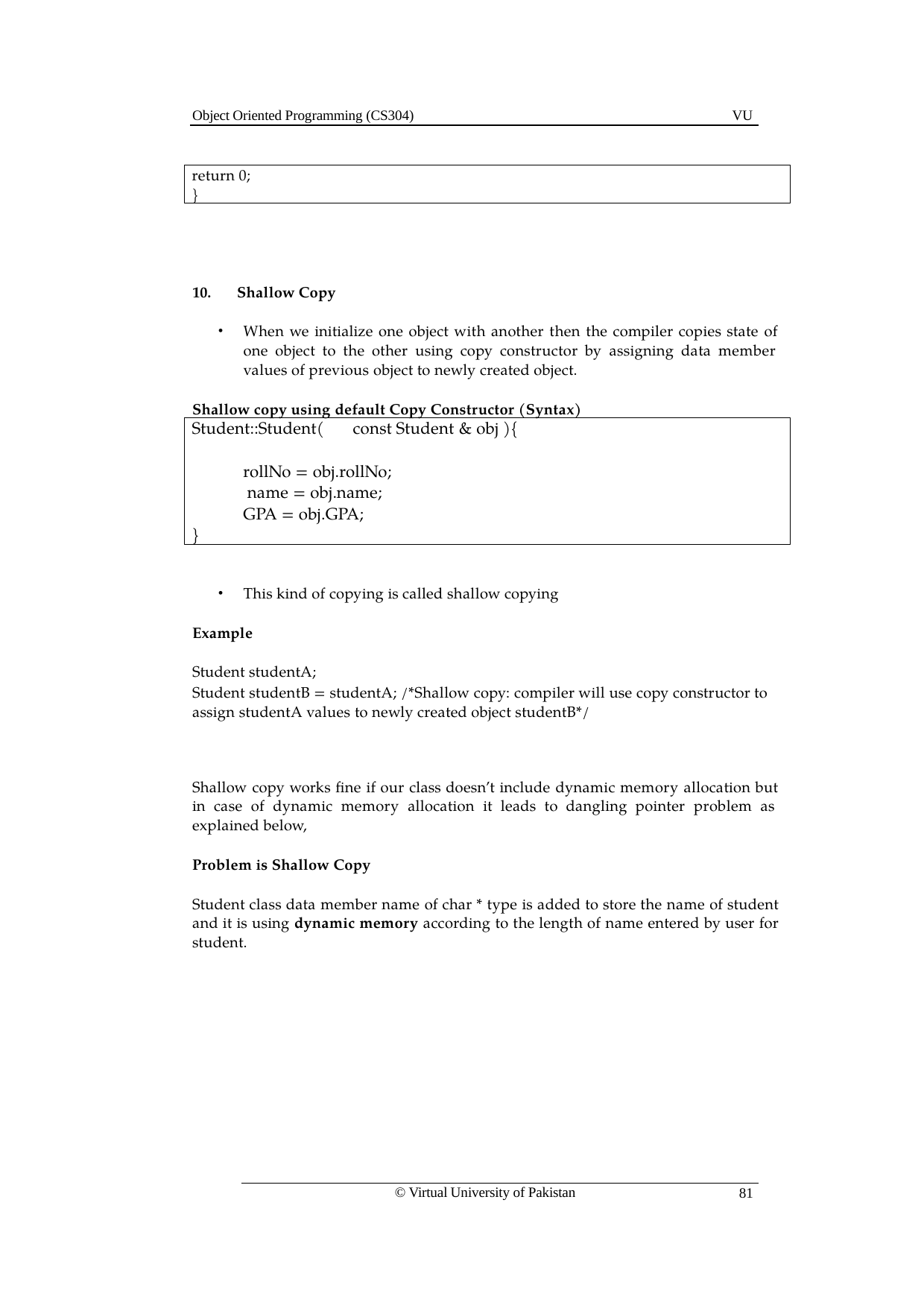

Object Oriented Programming (CS304)
VU

return 0;
}
Shallow Copy

When we initialize one object with another then the compiler copies state of  one object to the other using copy constructor by assigning data member  values of previous object to newly created object.

Shallow copy using default Copy Constructor (Syntax)
Student::Student(	const Student & obj ){

rollNo = obj.rollNo;  name = obj.name;  GPA = obj.GPA;
}
This kind of copying is called shallow copying

Example

Student studentA;
Student studentB = studentA; /*Shallow copy: compiler will use copy constructor to  assign studentA values to newly created object studentB*/
Shallow copy works fine if our class doesn’t include dynamic memory allocation but  in case of dynamic memory allocation it leads to dangling pointer problem as  explained below,

Problem is Shallow Copy

Student class data member name of char * type is added to store the name of student  and it is using dynamic memory according to the length of name entered by user for  student.
© Virtual University of Pakistan

81